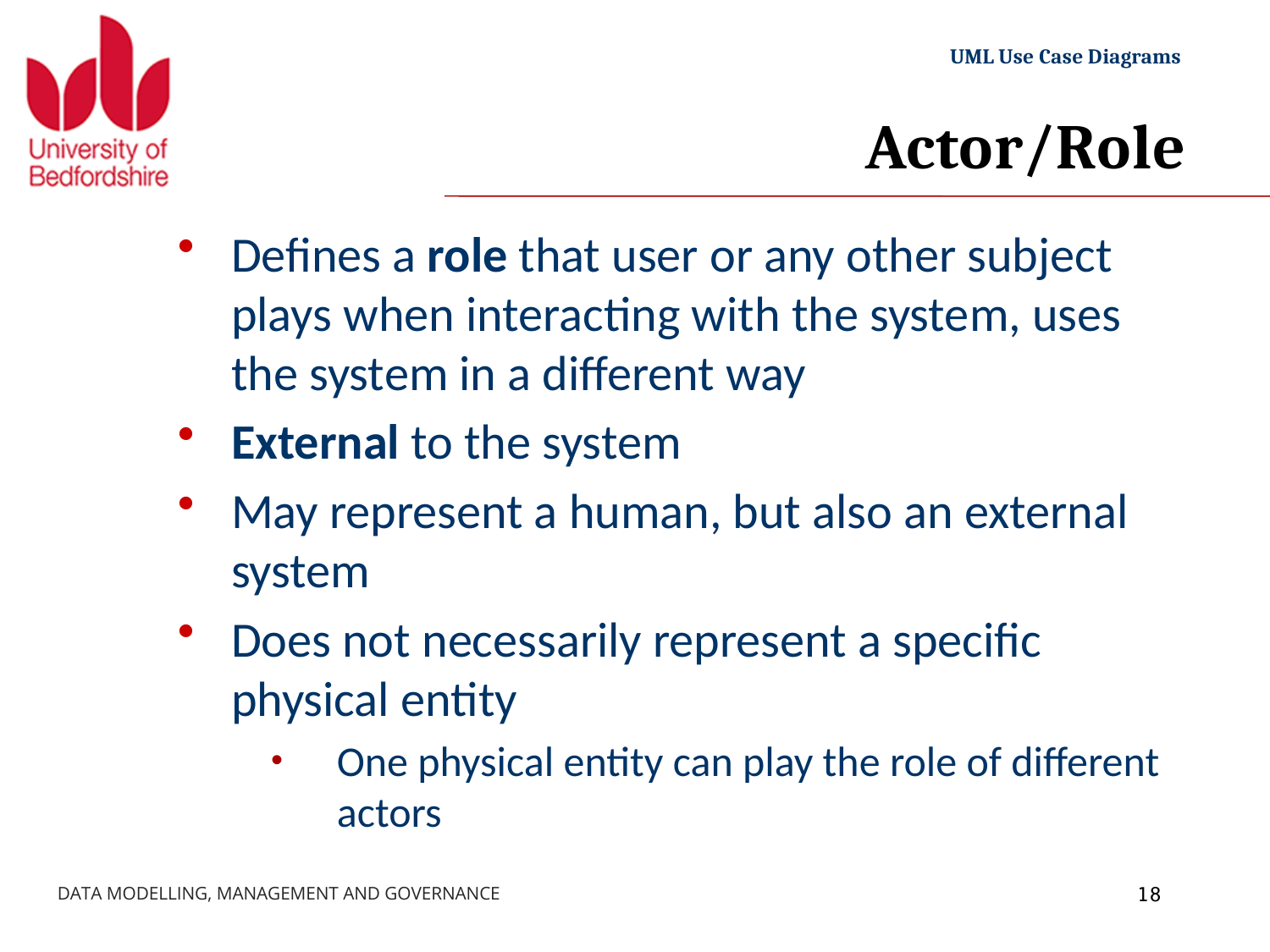

# Actor/Role
Defines a role that user or any other subject plays when interacting with the system, uses the system in a different way
External to the system
May represent a human, but also an external system
Does not necessarily represent a specific physical entity
One physical entity can play the role of different actors